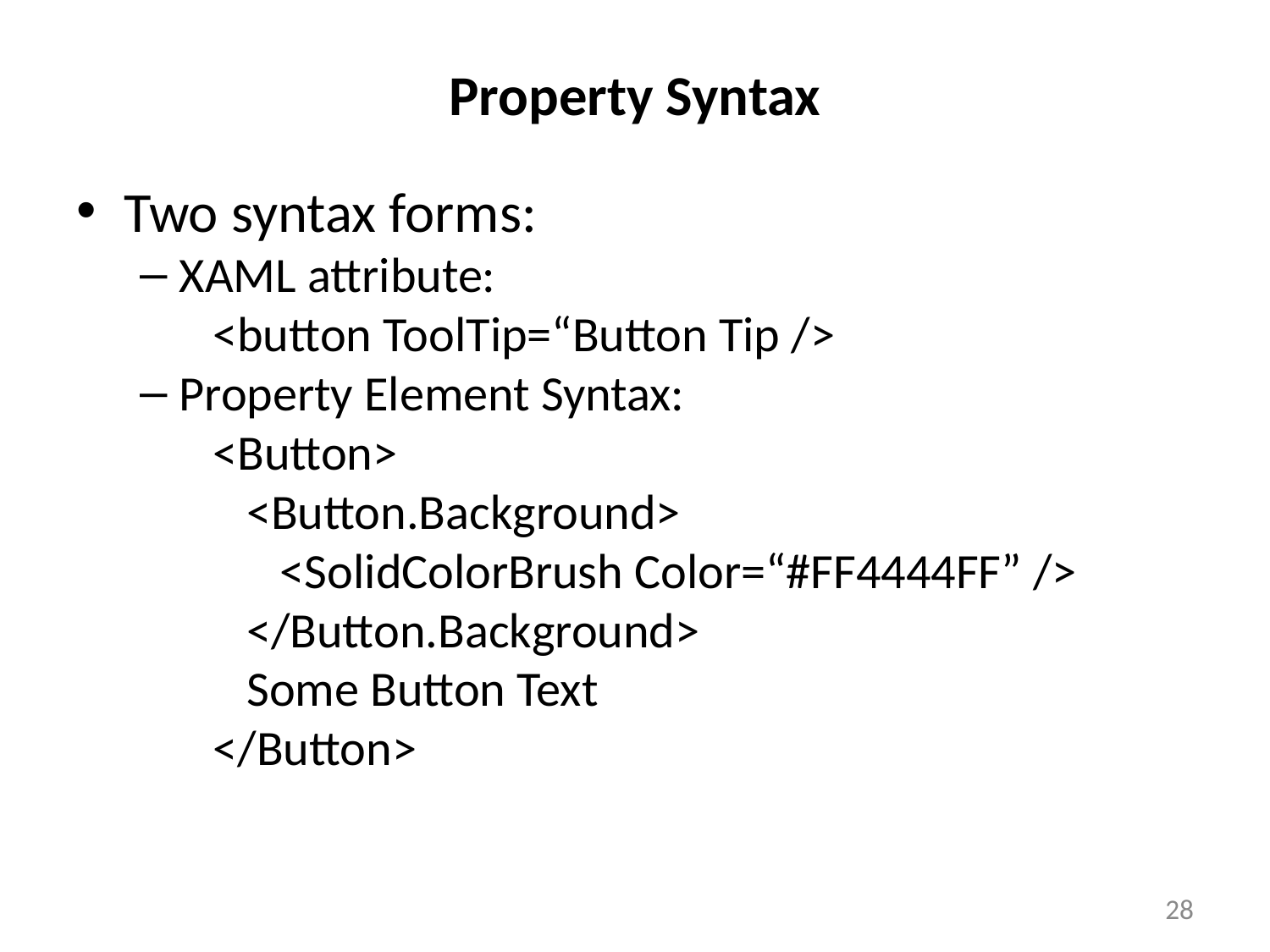

# Property Syntax
Two syntax forms:
XAML attribute:
   <button ToolTip=“Button Tip />
Property Element Syntax:
   <Button>
      <Button.Background>
         <SolidColorBrush Color=“#FF4444FF” />
      </Button.Background>
      Some Button Text
   </Button>
28